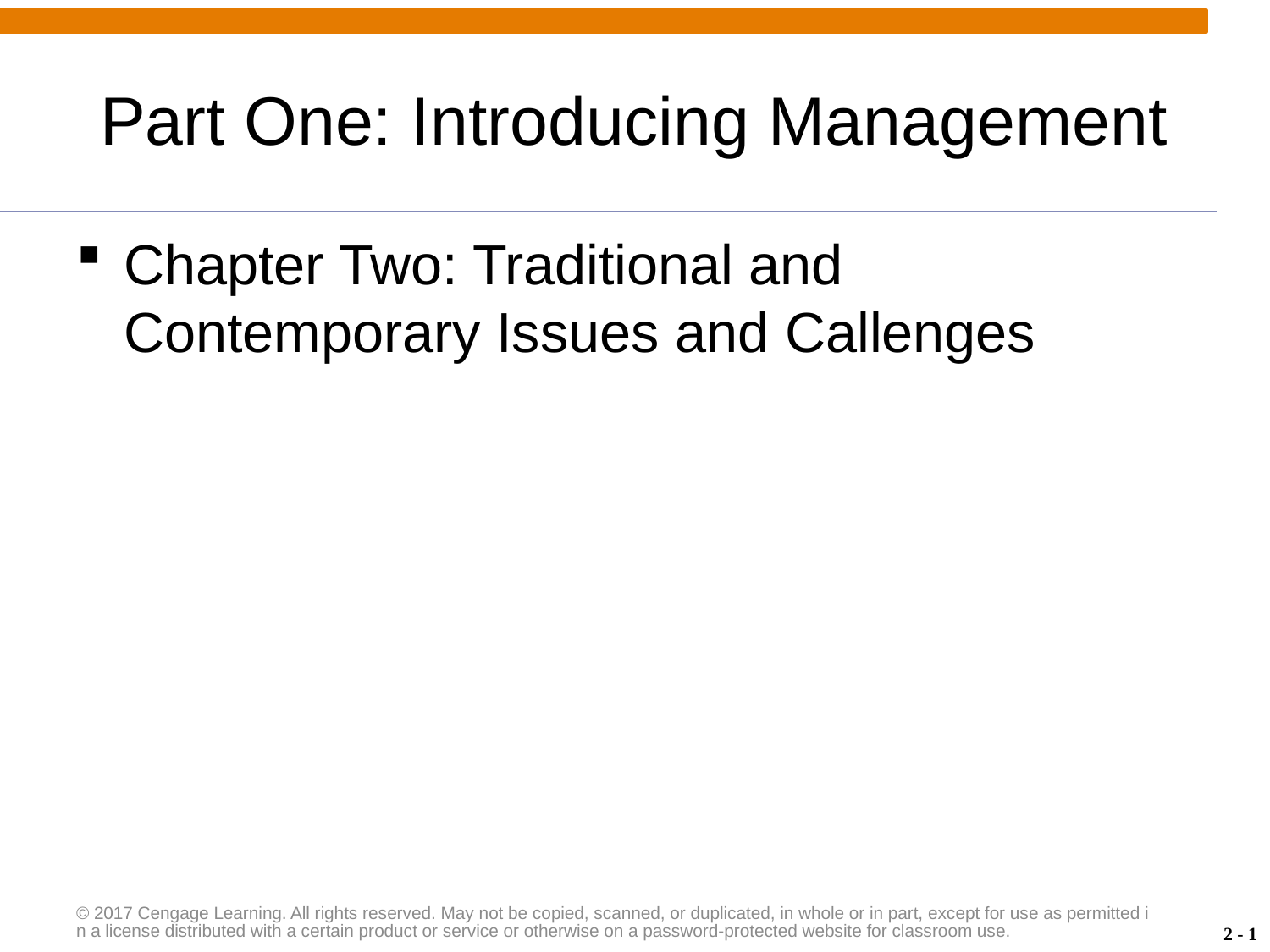

# Part One: Introducing Management
Chapter Two: Traditional and Contemporary Issues and Callenges

© 2017 Cengage Learning. All rights reserved. May not be copied, scanned, or duplicated, in whole or in part, except for use as permitted in a license distributed with a certain product or service or otherwise on a password-protected website for classroom use.